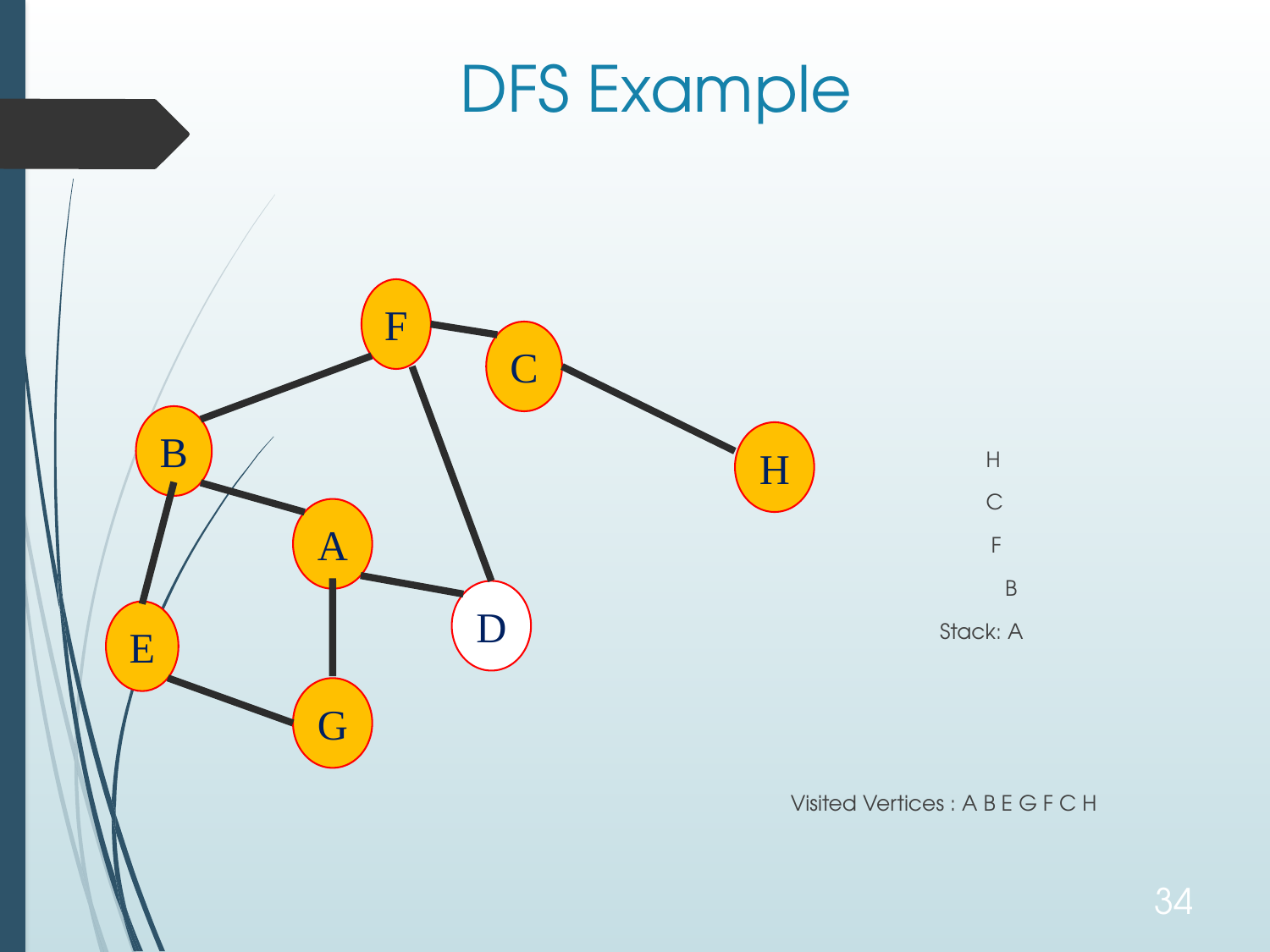

# DFS Example
F
C
B
H
A
D
E
G

                                 H
                                 C
           F
           B
Stack: A

Visited Vertices : A B E G F C H
34